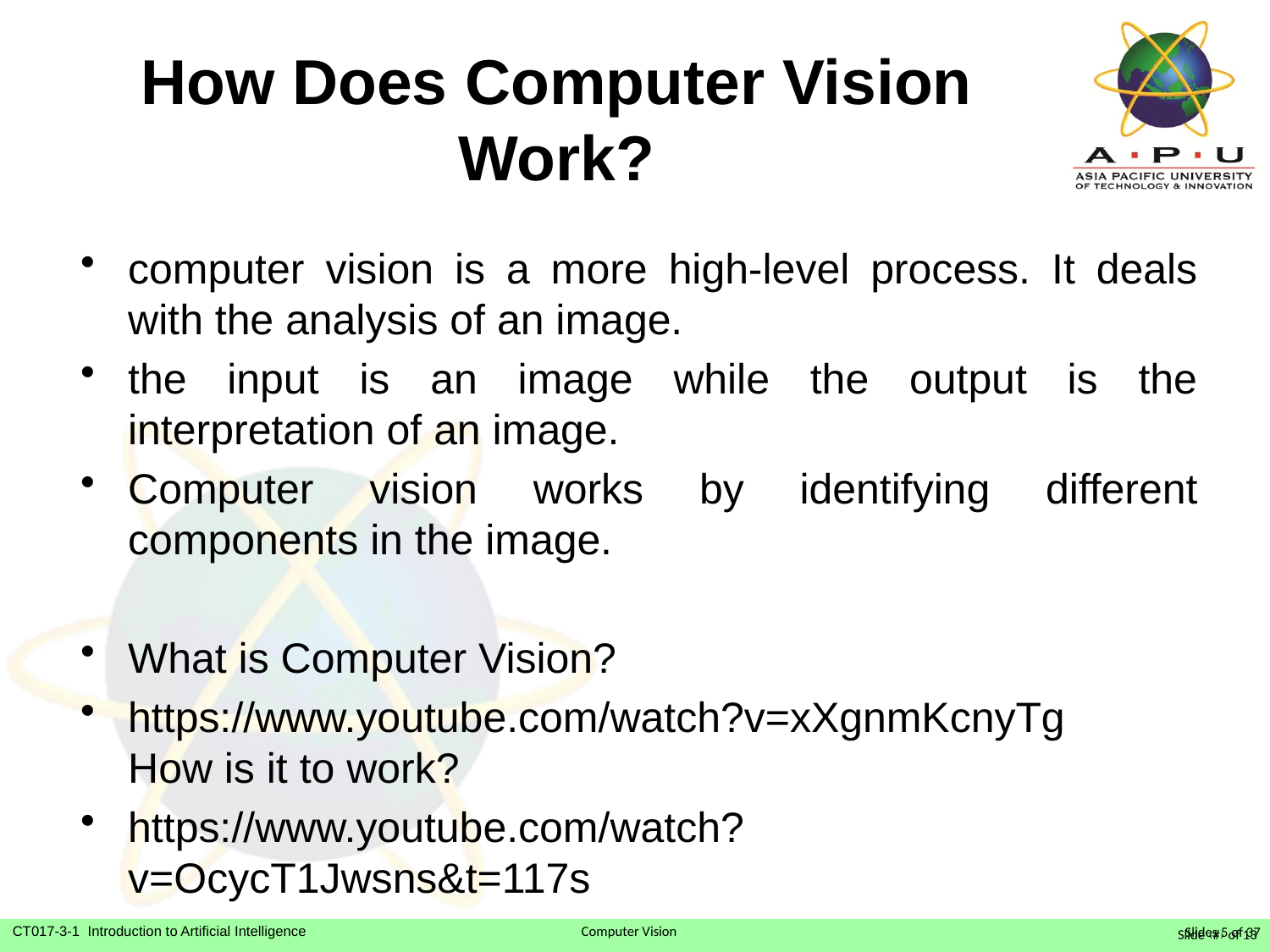

# How Does Computer Vision Work?
computer vision is a more high-level process. It deals with the analysis of an image.
the input is an image while the output is the interpretation of an image.
Computer vision works by identifying different components in the image.

What is Computer Vision?
https://www.youtube.com/watch?v=xXgnmKcnyTg
How is it to work?
https://www.youtube.com/watch?v=OcycT1Jwsns&t=117s

Slide ‹#› of 13